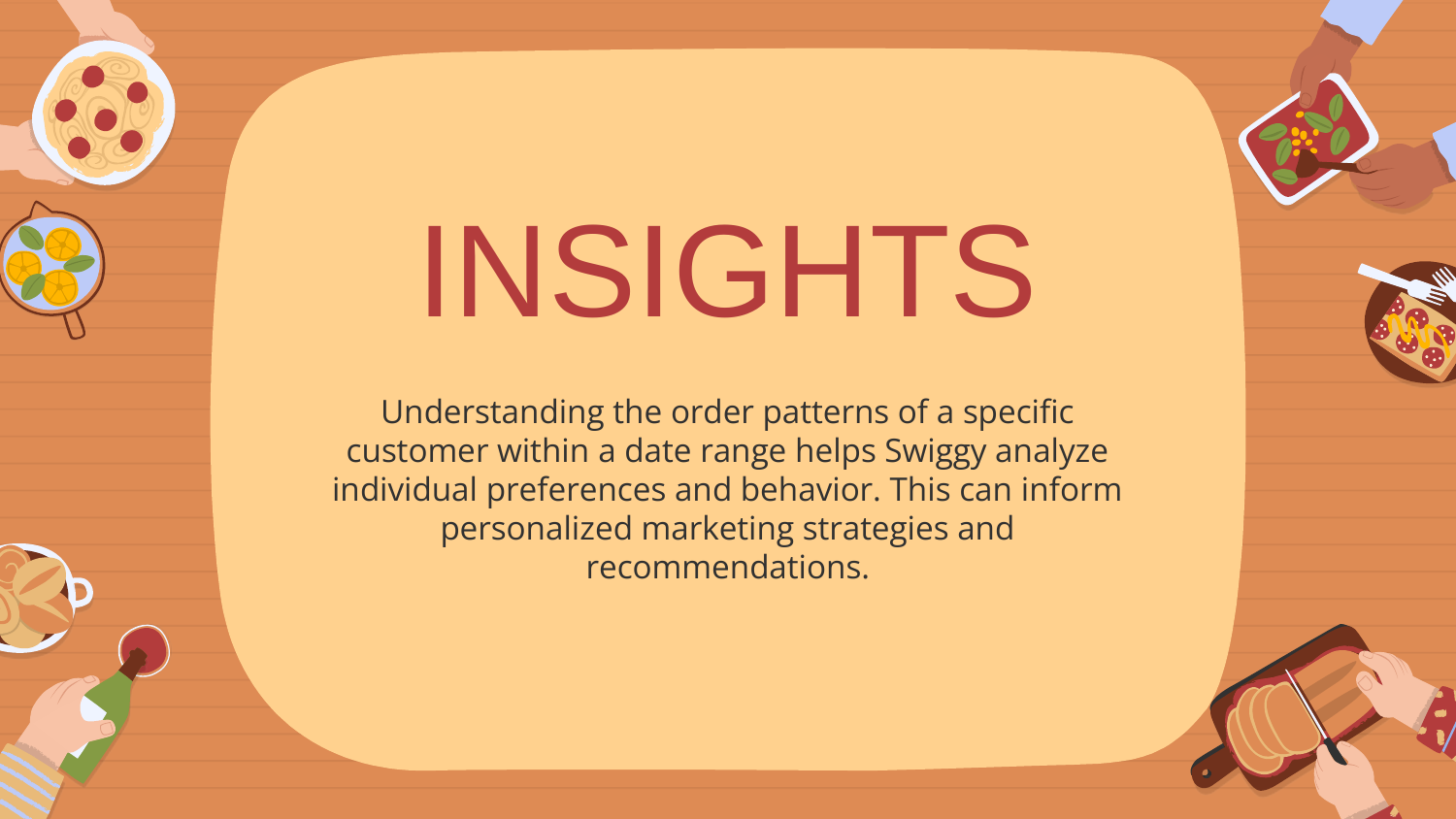

# INSIGHTS
Understanding the order patterns of a specific customer within a date range helps Swiggy analyze individual preferences and behavior. This can inform personalized marketing strategies and recommendations.